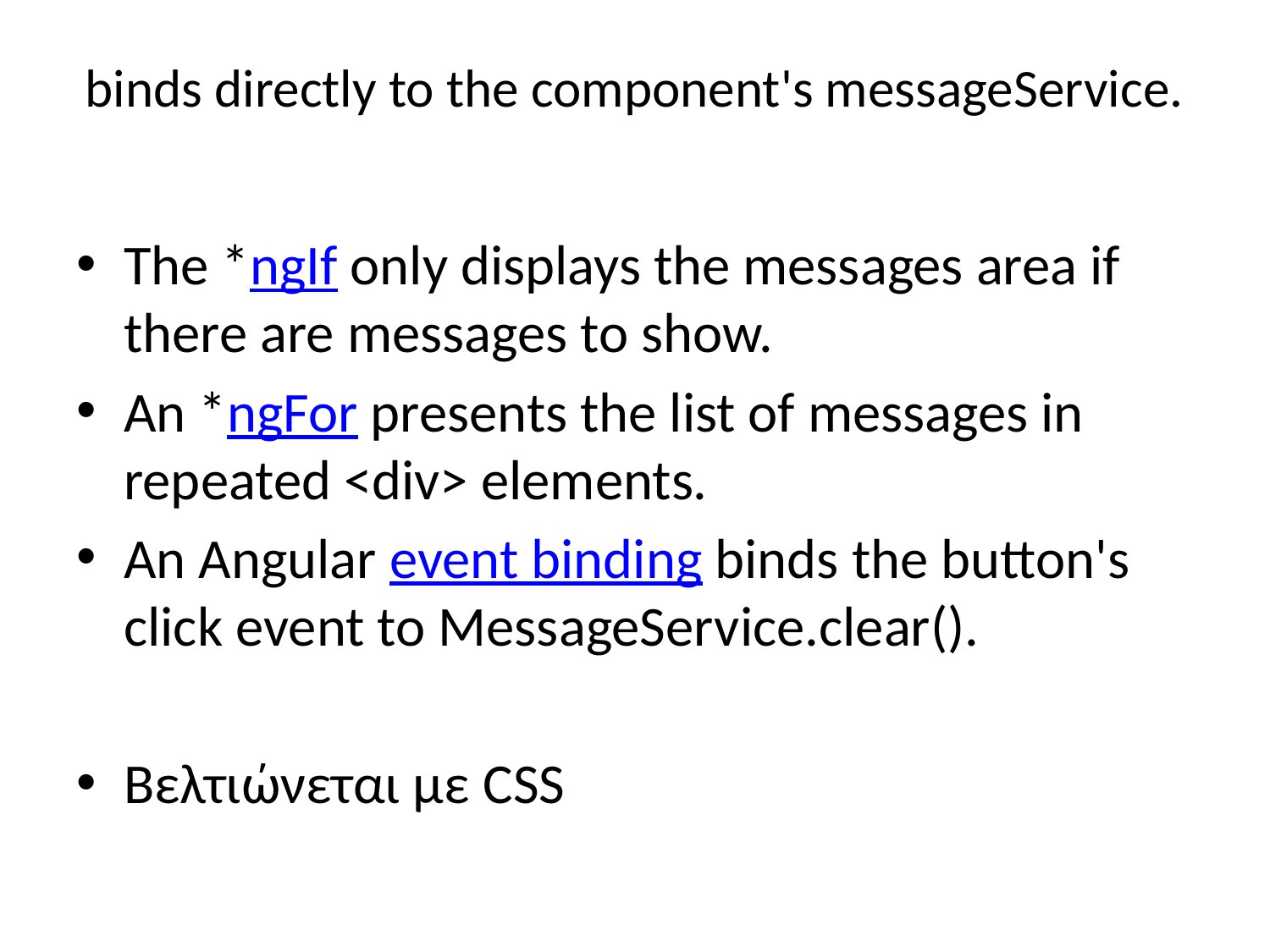

# binds directly to the component's messageService.
The *ngIf only displays the messages area if there are messages to show.
An *ngFor presents the list of messages in repeated <div> elements.
An Angular event binding binds the button's click event to MessageService.clear().

Βελτιώνεται με CSS